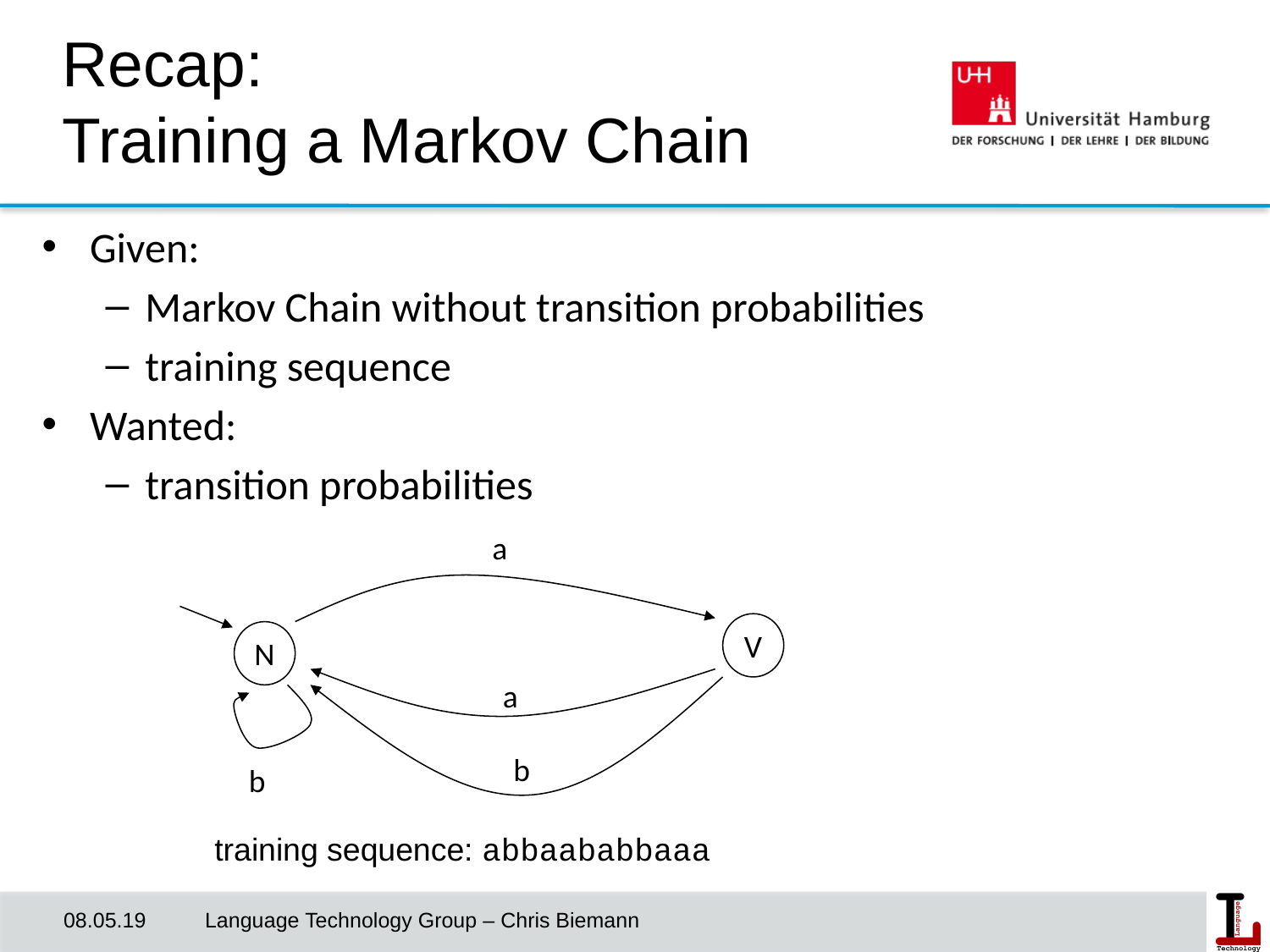

# Recap: Training a Markov Chain
Given:
Markov Chain without transition probabilities
training sequence
Wanted:
transition probabilities
a

V
N

a

b
b

training sequence: abbaababbaaa
08.05.19
 Language Technology Group – Chris Biemann